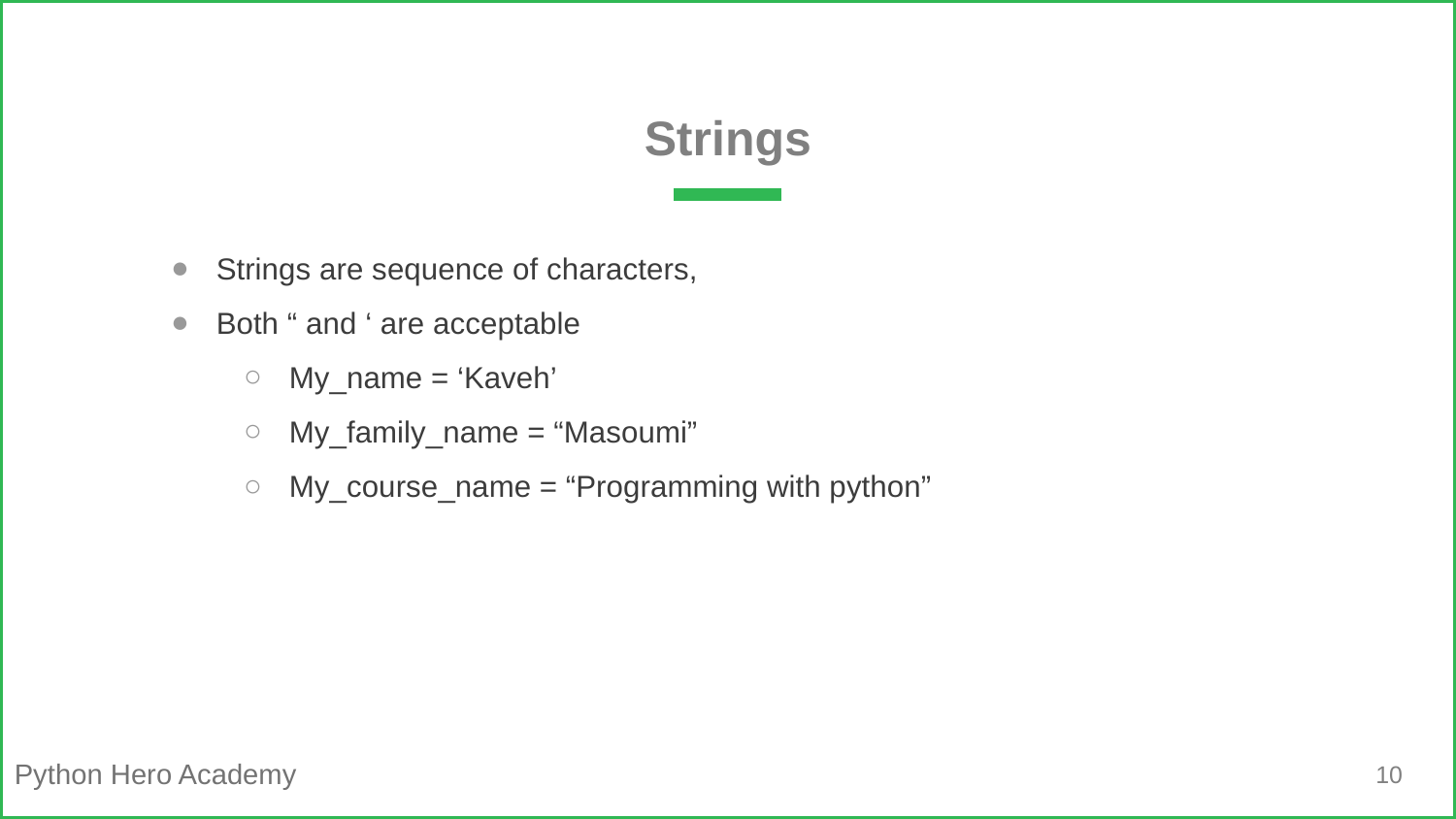

# Strings
Strings are sequence of characters,
Both “ and ‘ are acceptable
My_name = ‘Kaveh’
My_family_name = “Masoumi”
My_course_name = “Programming with python”

10